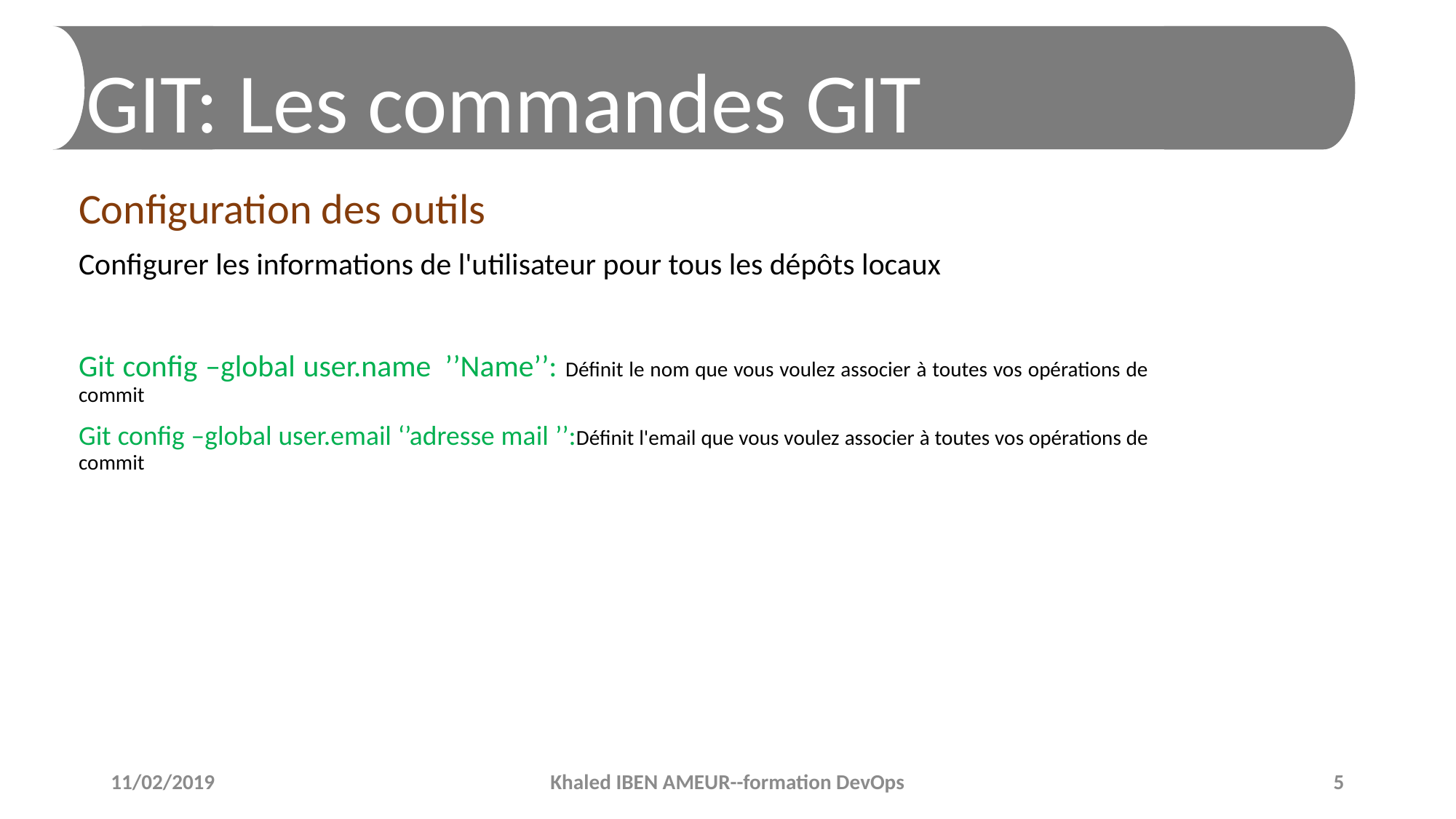

# GIT: Les commandes GIT
Configuration des outils
Configurer les informations de l'utilisateur pour tous les dépôts locaux

Git config –global user.name  ’’Name’’: Définit le nom que vous voulez associer à toutes vos opérations de commit
Git config –global user.email ‘’adresse mail ’’:Définit l'email que vous voulez associer à toutes vos opérations de commit
11/02/2019
Khaled IBEN AMEUR--formation DevOps
5